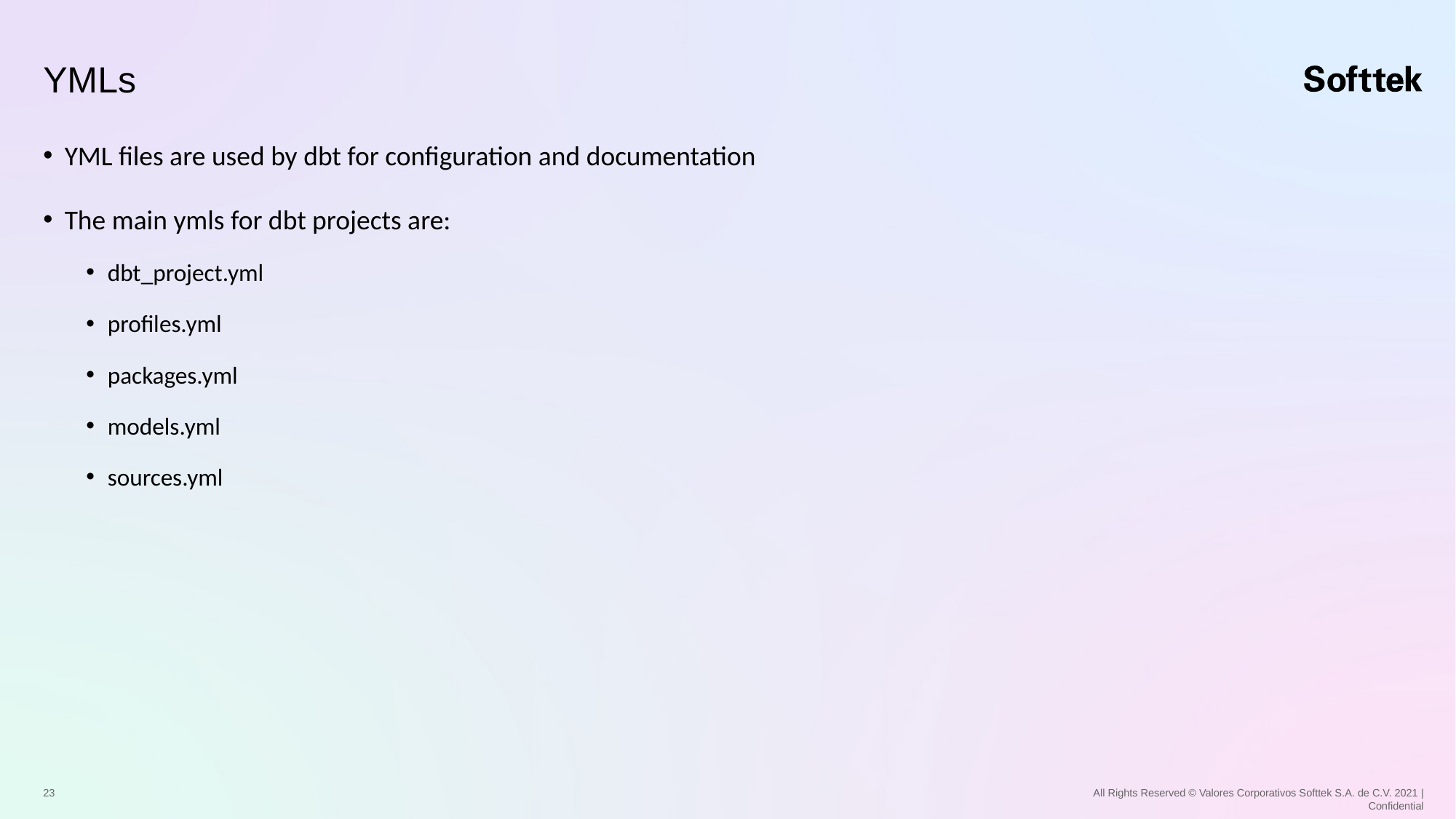

# YMLs
YML files are used by dbt for configuration and documentation
The main ymls for dbt projects are:
dbt_project.yml
profiles.yml
packages.yml
models.yml
sources.yml